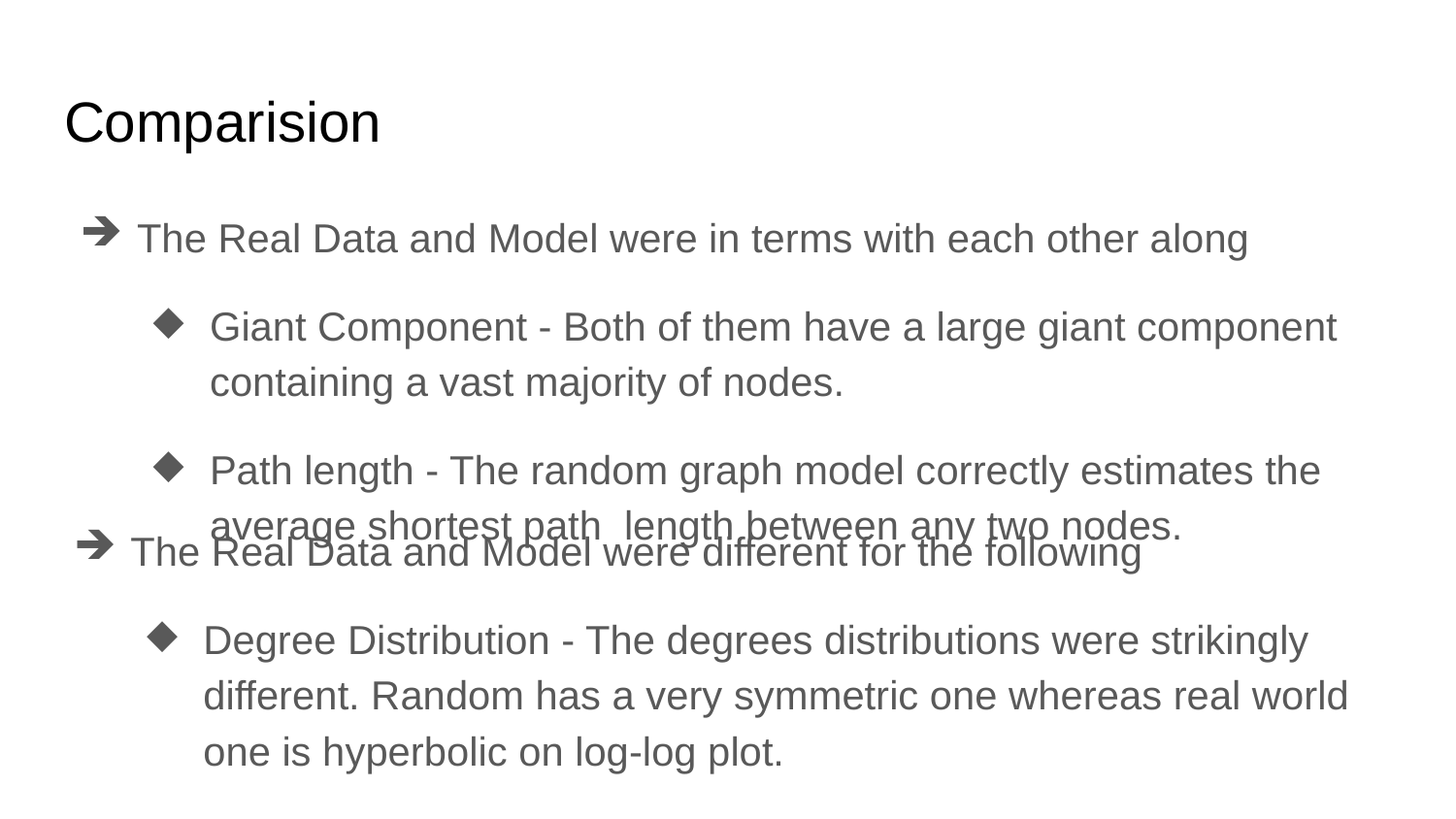

# Comparision
The Real Data and Model were in terms with each other along
Giant Component - Both of them have a large giant component containing a vast majority of nodes.
Path length - The random graph model correctly estimates the average shortest path  length between any two nodes.
The Real Data and Model were different for the following
Degree Distribution - The degrees distributions were strikingly different. Random has a very symmetric one whereas real world one is hyperbolic on log-log plot.
Clustering Coefficient - Both the values differ by a lot.